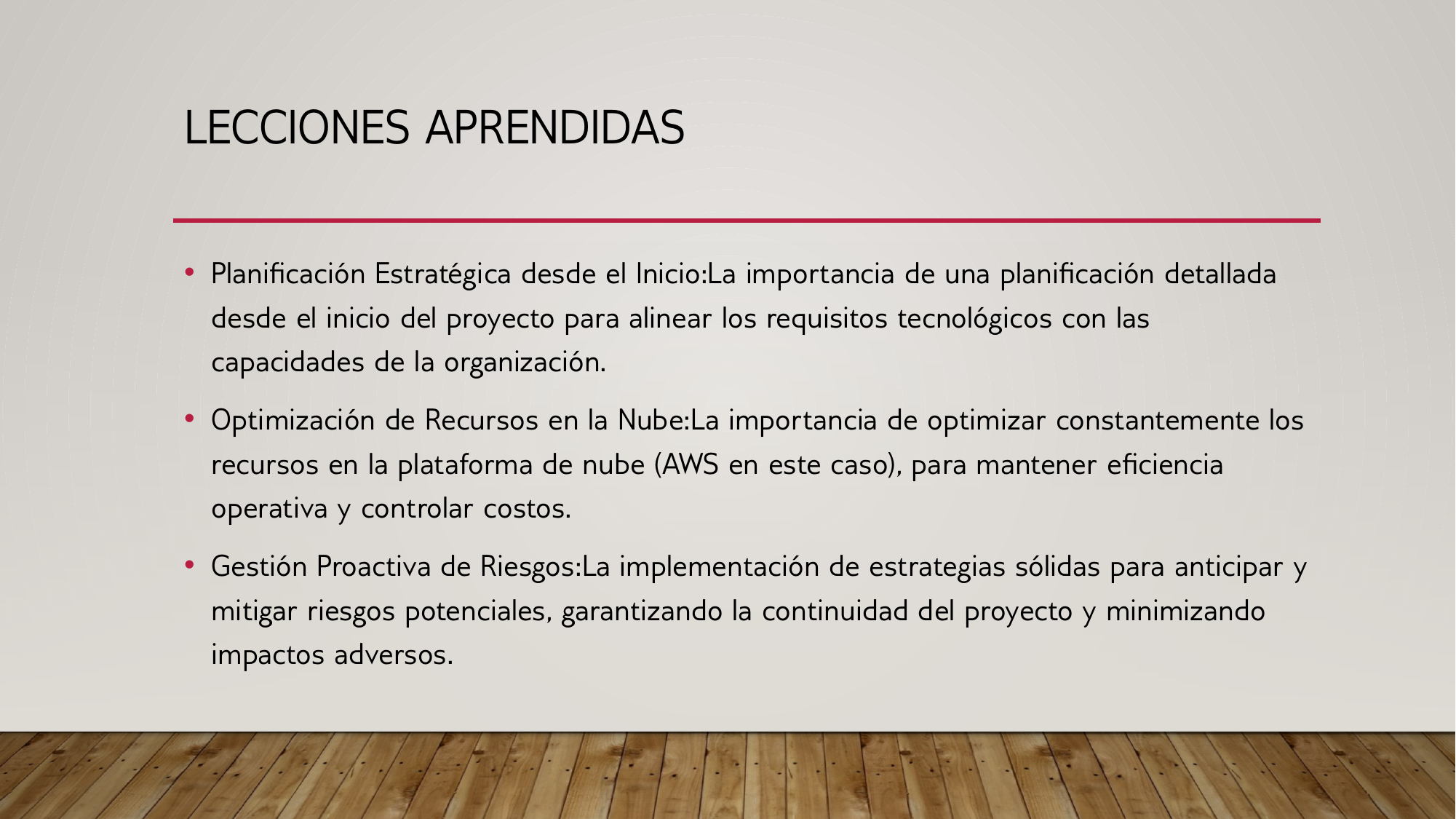

# Lecciones aprendidas
Planificación Estratégica desde el Inicio:La importancia de una planificación detallada desde el inicio del proyecto para alinear los requisitos tecnológicos con las capacidades de la organización.
Optimización de Recursos en la Nube:La importancia de optimizar constantemente los recursos en la plataforma de nube (AWS en este caso), para mantener eficiencia operativa y controlar costos.
Gestión Proactiva de Riesgos:La implementación de estrategias sólidas para anticipar y mitigar riesgos potenciales, garantizando la continuidad del proyecto y minimizando impactos adversos.